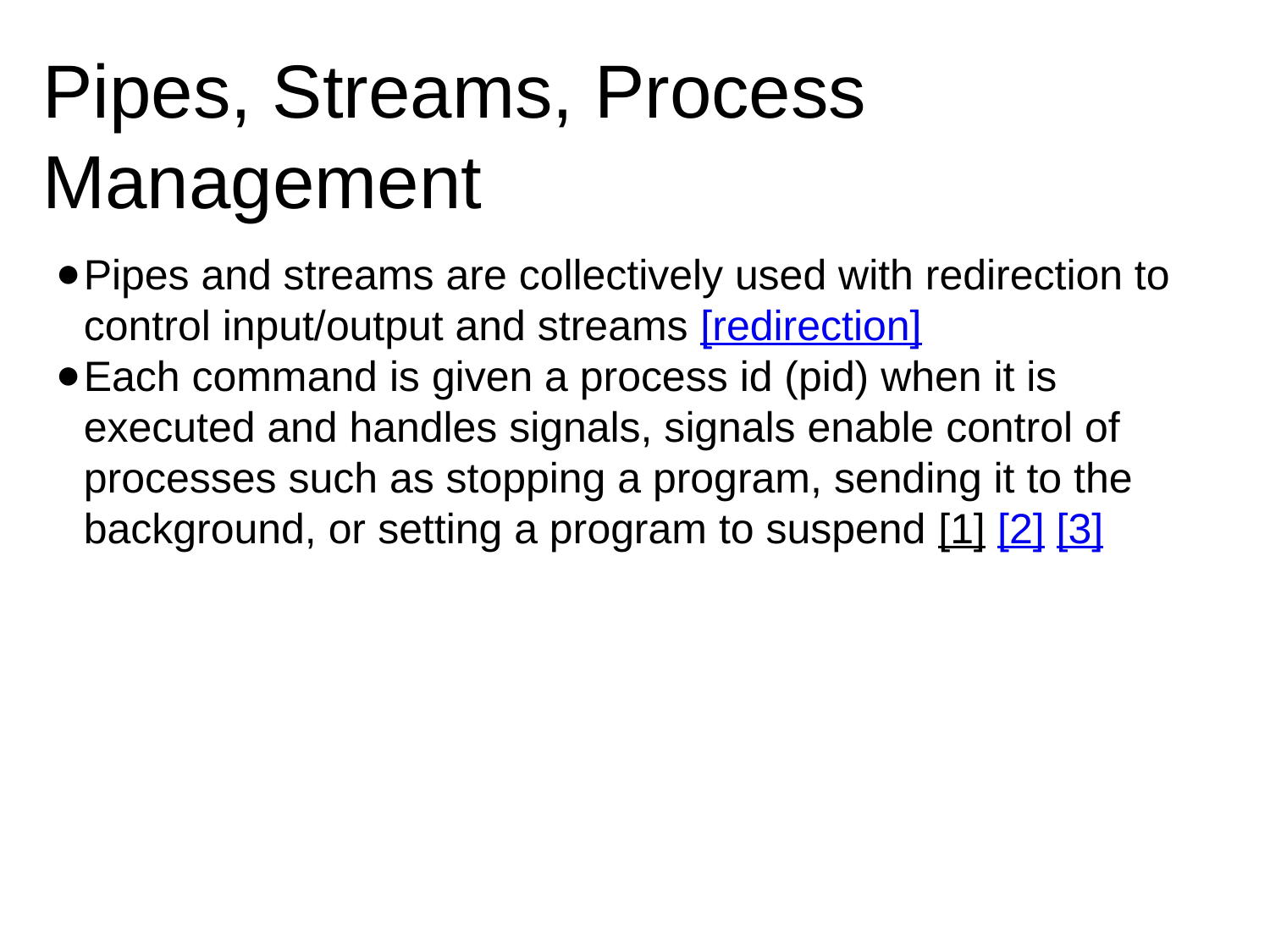

# Pipes, Streams, Process Management

Pipes and streams are collectively used with redirection to control input/output and streams [redirection]
Each command is given a process id (pid) when it is executed and handles signals, signals enable control of processes such as stopping a program, sending it to the background, or setting a program to suspend [1] [2] [3]